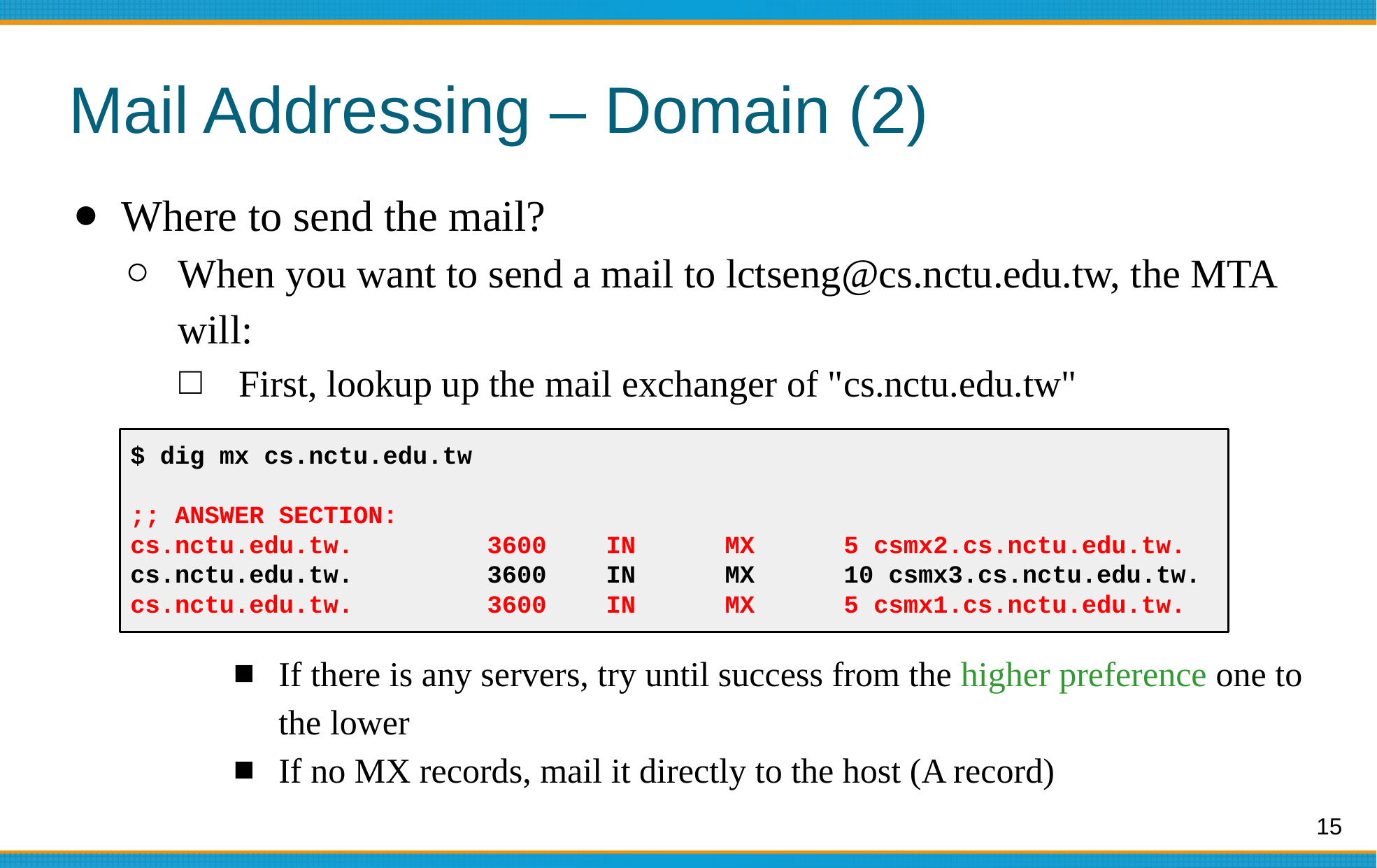

# Mail Addressing – Domain (2)
Where to send the mail?
When you want to send a mail to lctseng@cs.nctu.edu.tw, the MTA will:
First, lookup up the mail exchanger of "cs.nctu.edu.tw"

If there is any servers, try until success from the higher preference one to the lower
If no MX records, mail it directly to the host (A record)
$ dig mx cs.nctu.edu.tw

;; ANSWER SECTION:
cs.nctu.edu.tw.         3600    IN      MX      5 csmx2.cs.nctu.edu.tw.
cs.nctu.edu.tw.         3600    IN      MX      10 csmx3.cs.nctu.edu.tw.
cs.nctu.edu.tw.         3600    IN      MX      5 csmx1.cs.nctu.edu.tw.
15